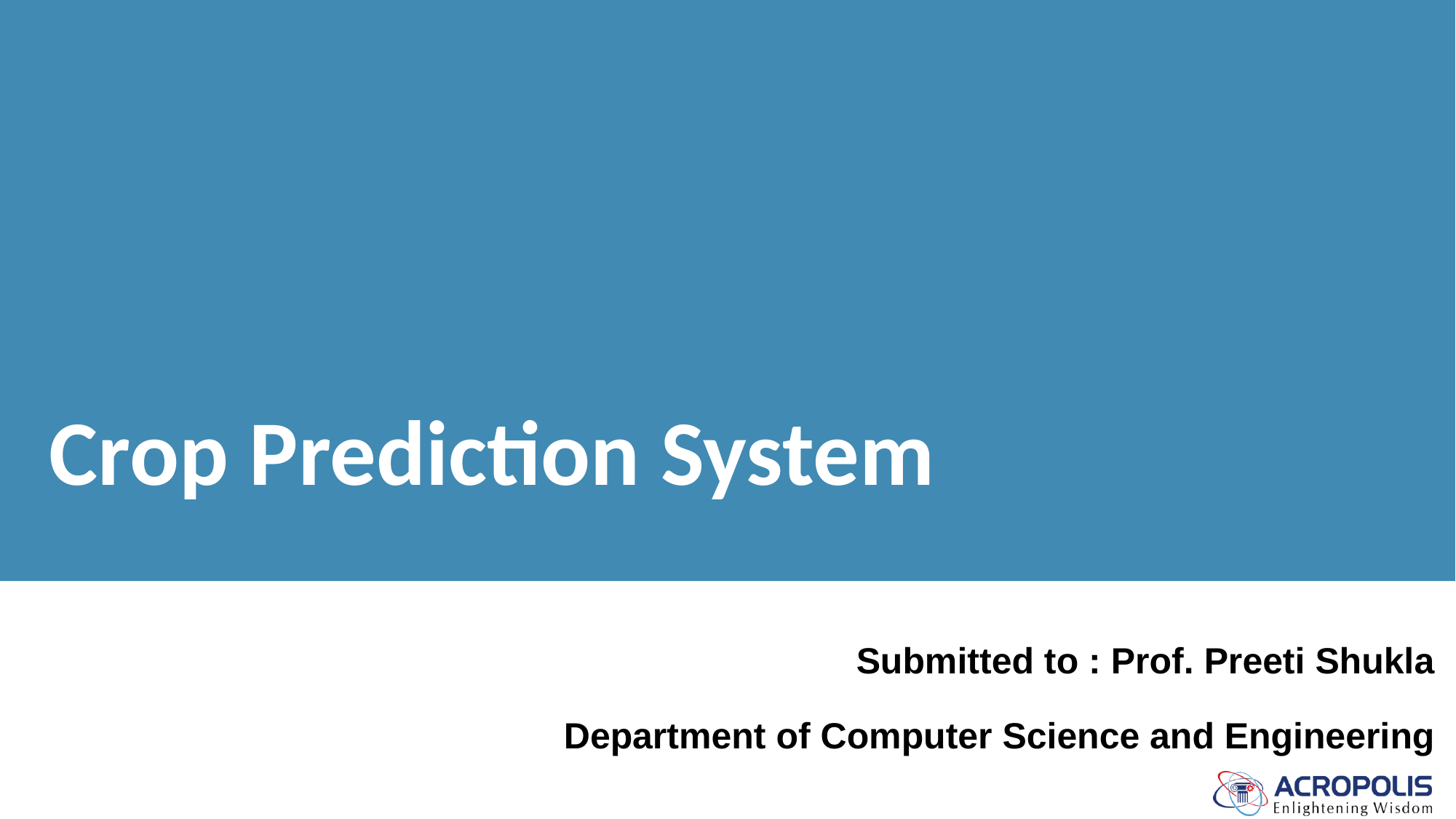

# Crop Prediction System
Submitted to : Prof. Preeti Shukla
Department of Computer Science and Engineering